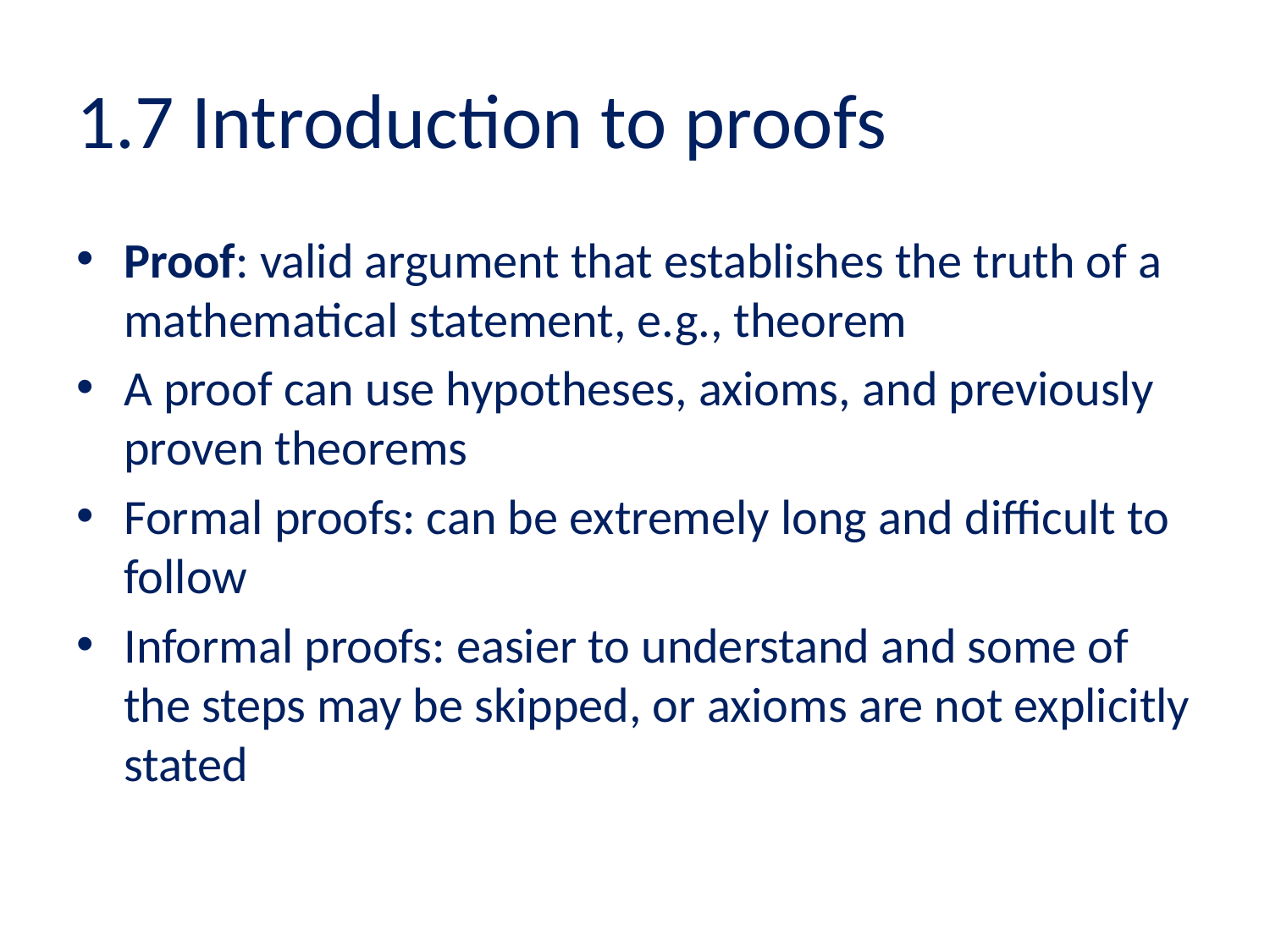

# 1.7 Introduction to proofs
Proof: valid argument that establishes the truth of a mathematical statement, e.g., theorem
A proof can use hypotheses, axioms, and previously proven theorems
Formal proofs: can be extremely long and difficult to follow
Informal proofs: easier to understand and some of the steps may be skipped, or axioms are not explicitly stated
2